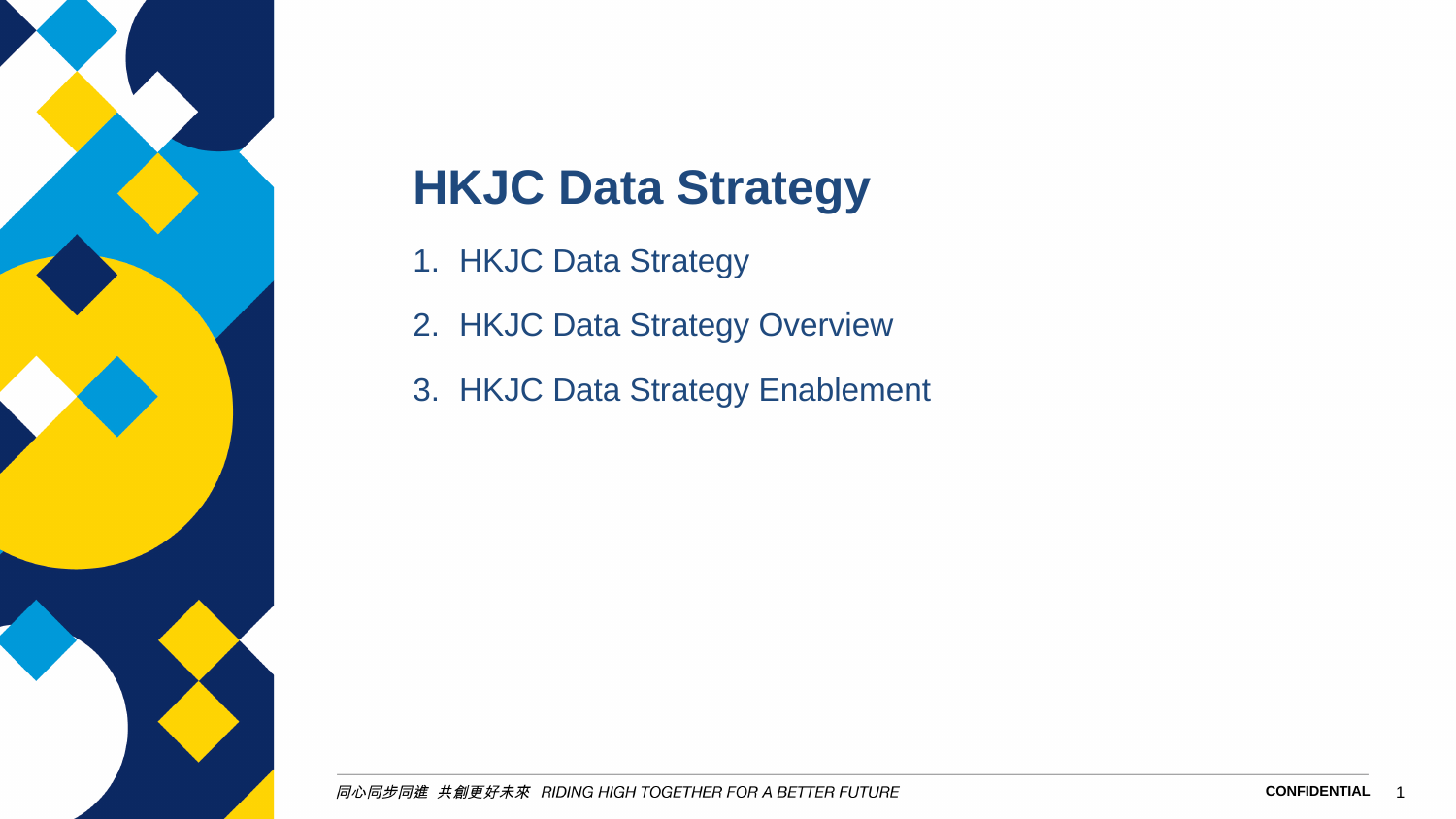

HKJC Data Strategy
HKJC Data Strategy
HKJC Data Strategy Overview
HKJC Data Strategy Enablement

CONFIDENTIAL